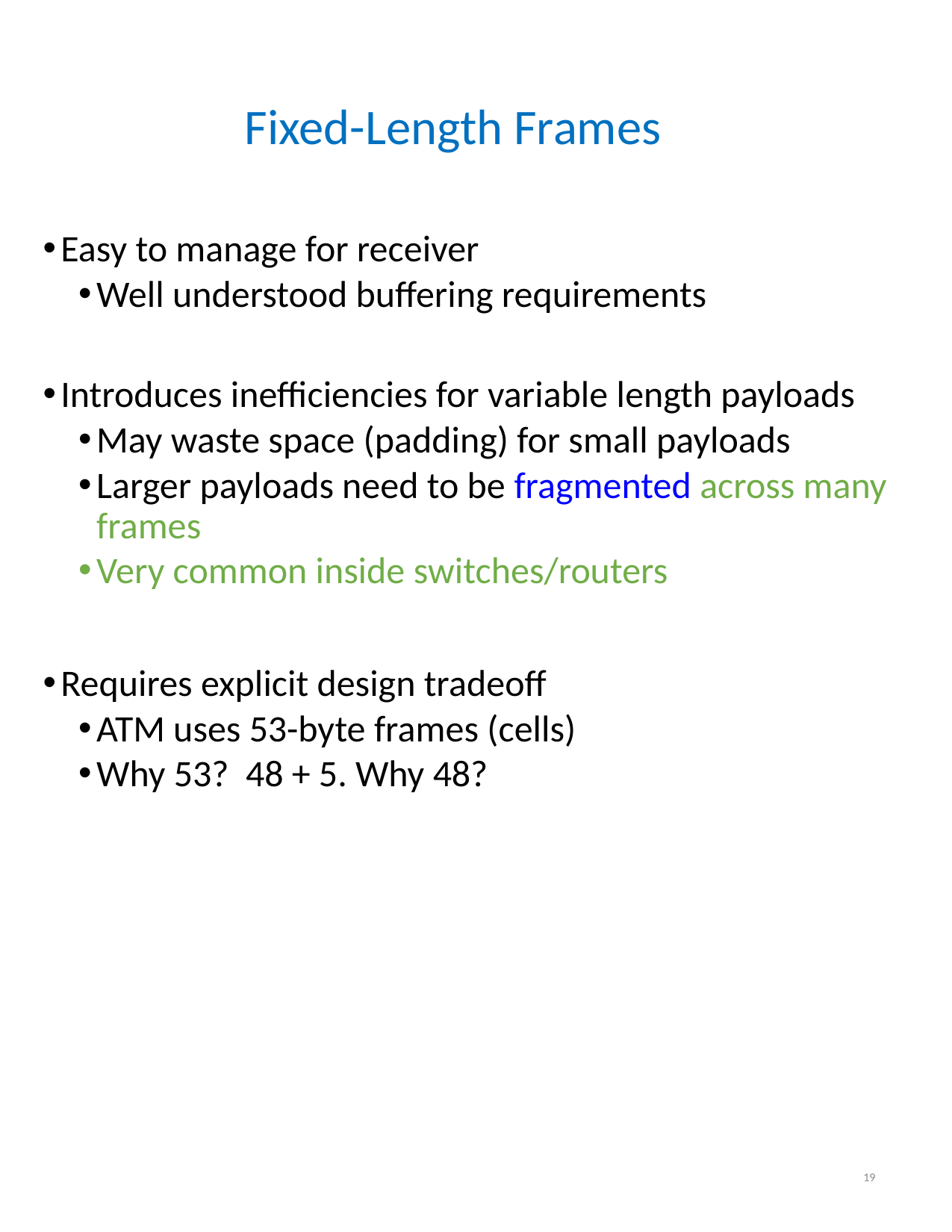

# Fixed-Length Frames
Easy to manage for receiver
Well understood buffering requirements

Introduces inefficiencies for variable length payloads
May waste space (padding) for small payloads
Larger payloads need to be fragmented across many frames
Very common inside switches/routers

Requires explicit design tradeoff
ATM uses 53-byte frames (cells)
Why 53?  48 + 5. Why 48?
19